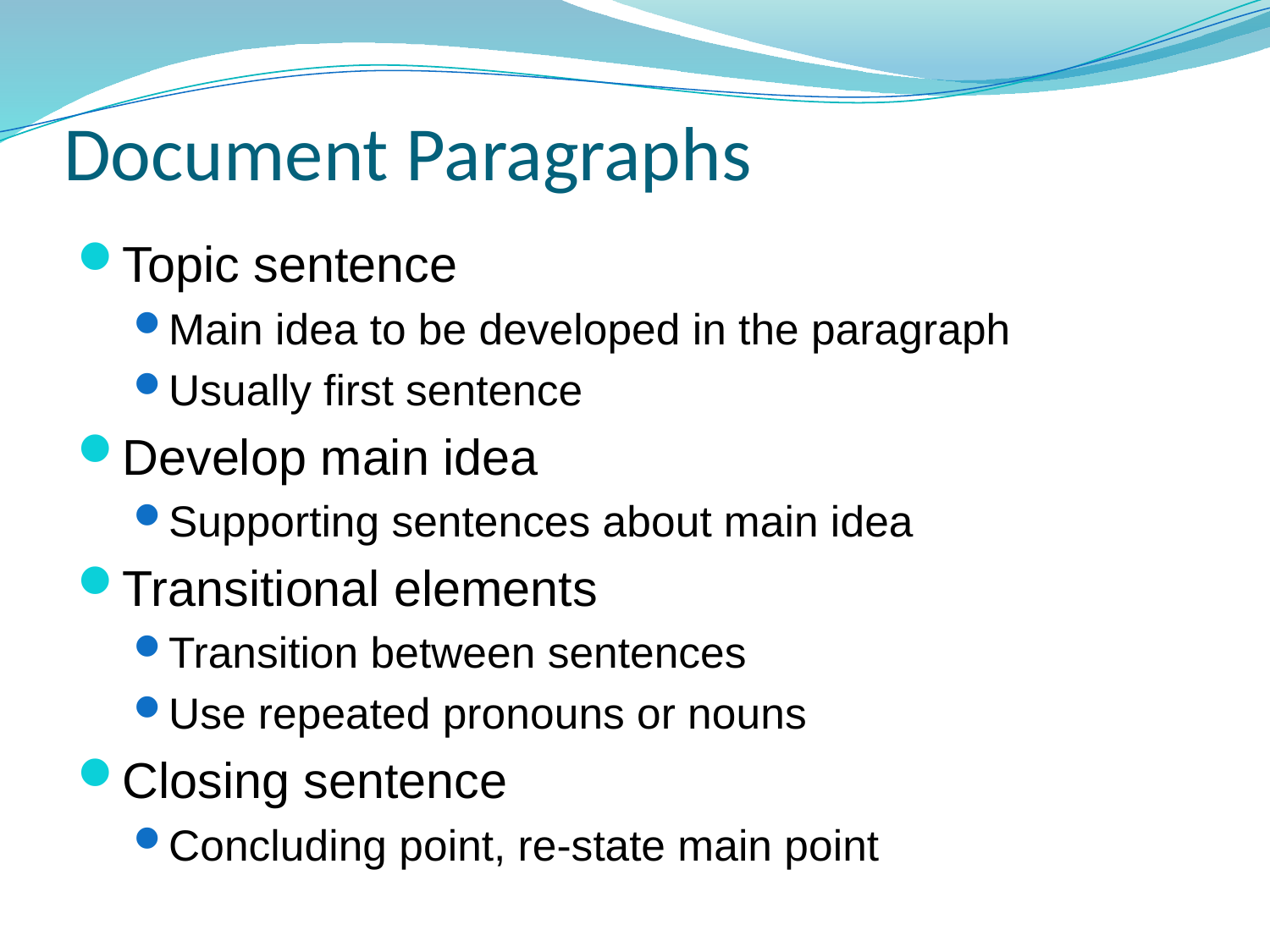

# Document Paragraphs
Topic sentence
Main idea to be developed in the paragraph
Usually first sentence
Develop main idea
Supporting sentences about main idea
Transitional elements
Transition between sentences
Use repeated pronouns or nouns
Closing sentence
Concluding point, re-state main point